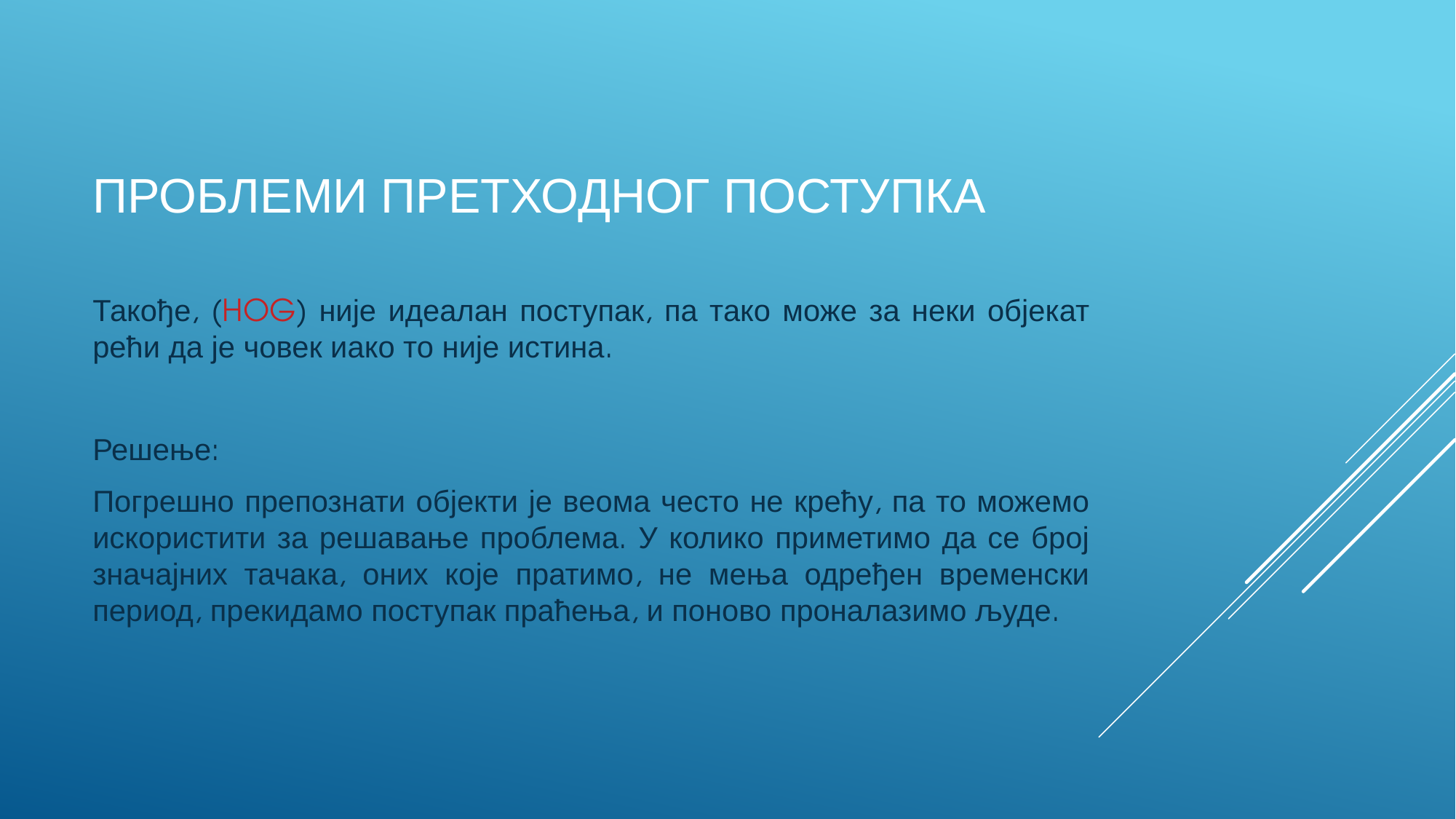

# ПРОБЛЕМИ ПРЕТХОДНОГ ПОСТУПКА
Такође, (HOG) није идеалан поступак, па тако може за неки објекат рећи да је човек иако то није истина.

Решење:
Погрешно препознати објекти је веома често не крећу, па то можемо искористити за решавање проблема. У колико приметимо да се број значајних тачака, оних које пратимо, не мења одређен временски период, прекидамо поступак праћења, и поново проналазимо људе.